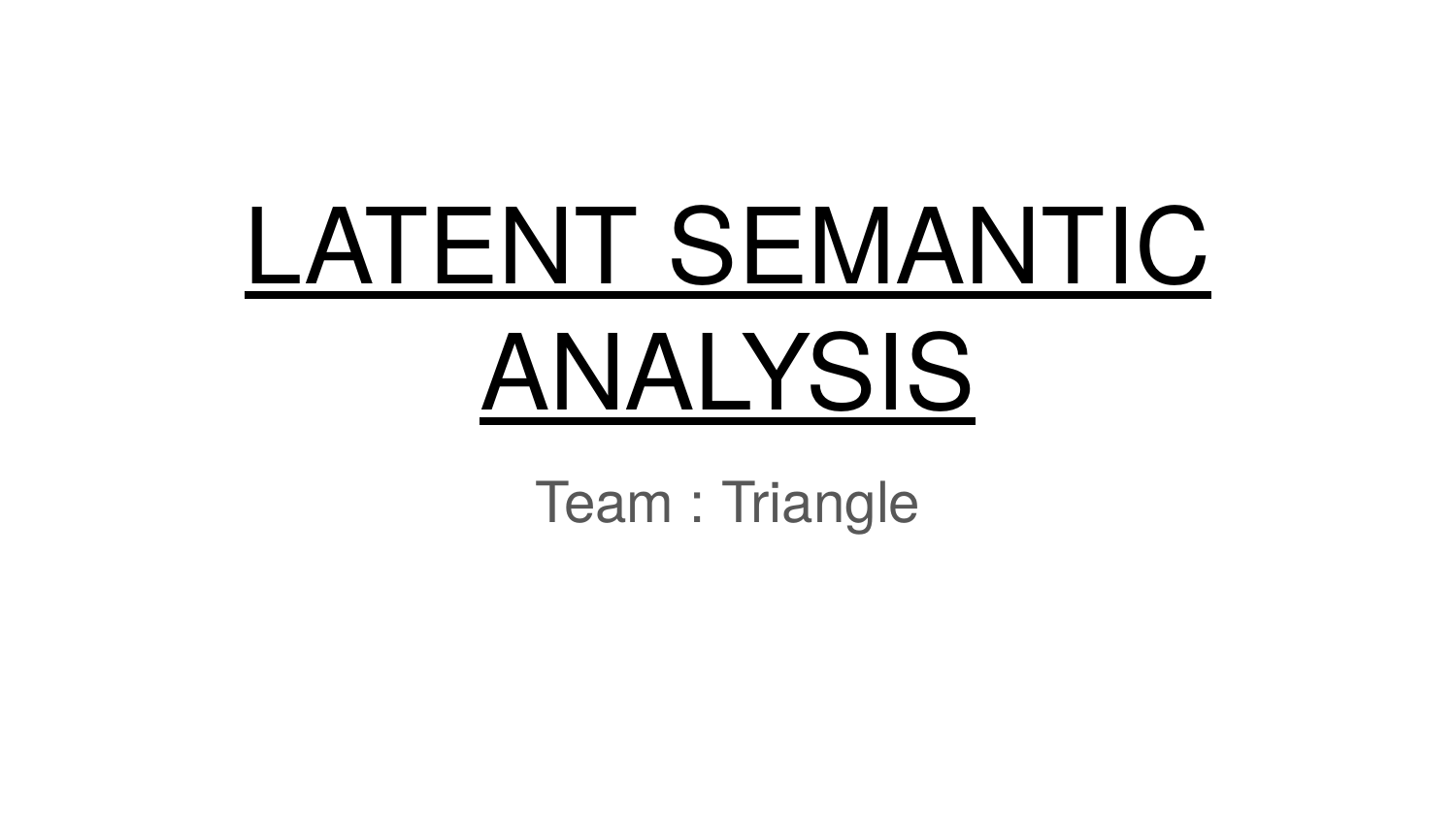

# LATENT SEMANTIC ANALYSIS
Team : Triangle